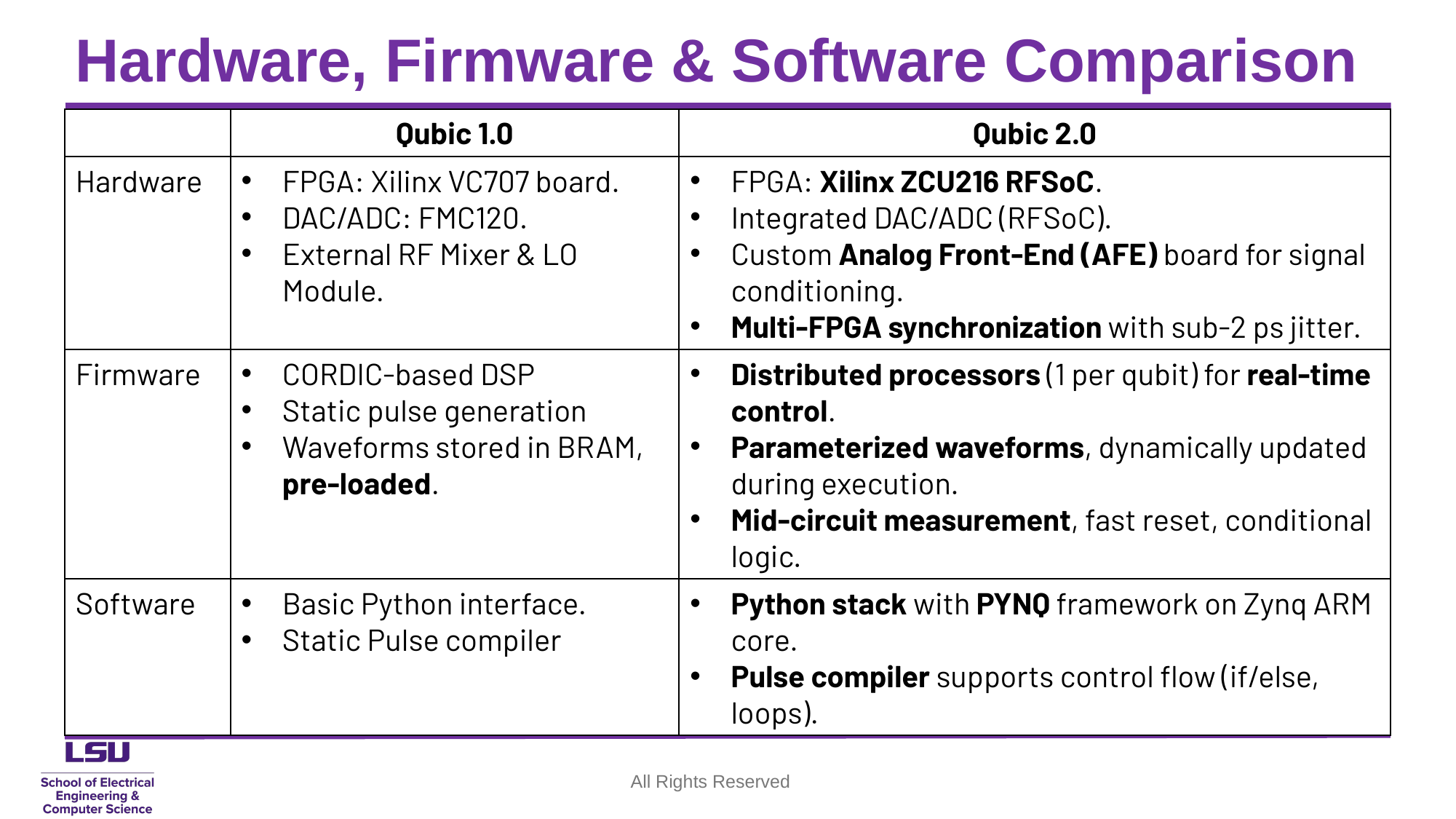

# Hardware, Firmware & Software Comparison
|  | Qubic 1.0 | Qubic 2.0 |
| --- | --- | --- |
| Hardware | FPGA: Xilinx VC707 board. DAC/ADC: FMC120. External RF Mixer & LO Module. | FPGA: Xilinx ZCU216 RFSoC. Integrated DAC/ADC (RFSoC). Custom Analog Front-End (AFE) board for signal conditioning. Multi-FPGA synchronization with sub-2 ps jitter. |
| Firmware | CORDIC-based DSP Static pulse generation Waveforms stored in BRAM, pre-loaded. | Distributed processors (1 per qubit) for real-time control. Parameterized waveforms, dynamically updated during execution. Mid-circuit measurement, fast reset, conditional logic. |
| Software | Basic Python interface. Static Pulse compiler | Python stack with PYNQ framework on Zynq ARM core. Pulse compiler supports control flow (if/else, loops). |
All Rights Reserved